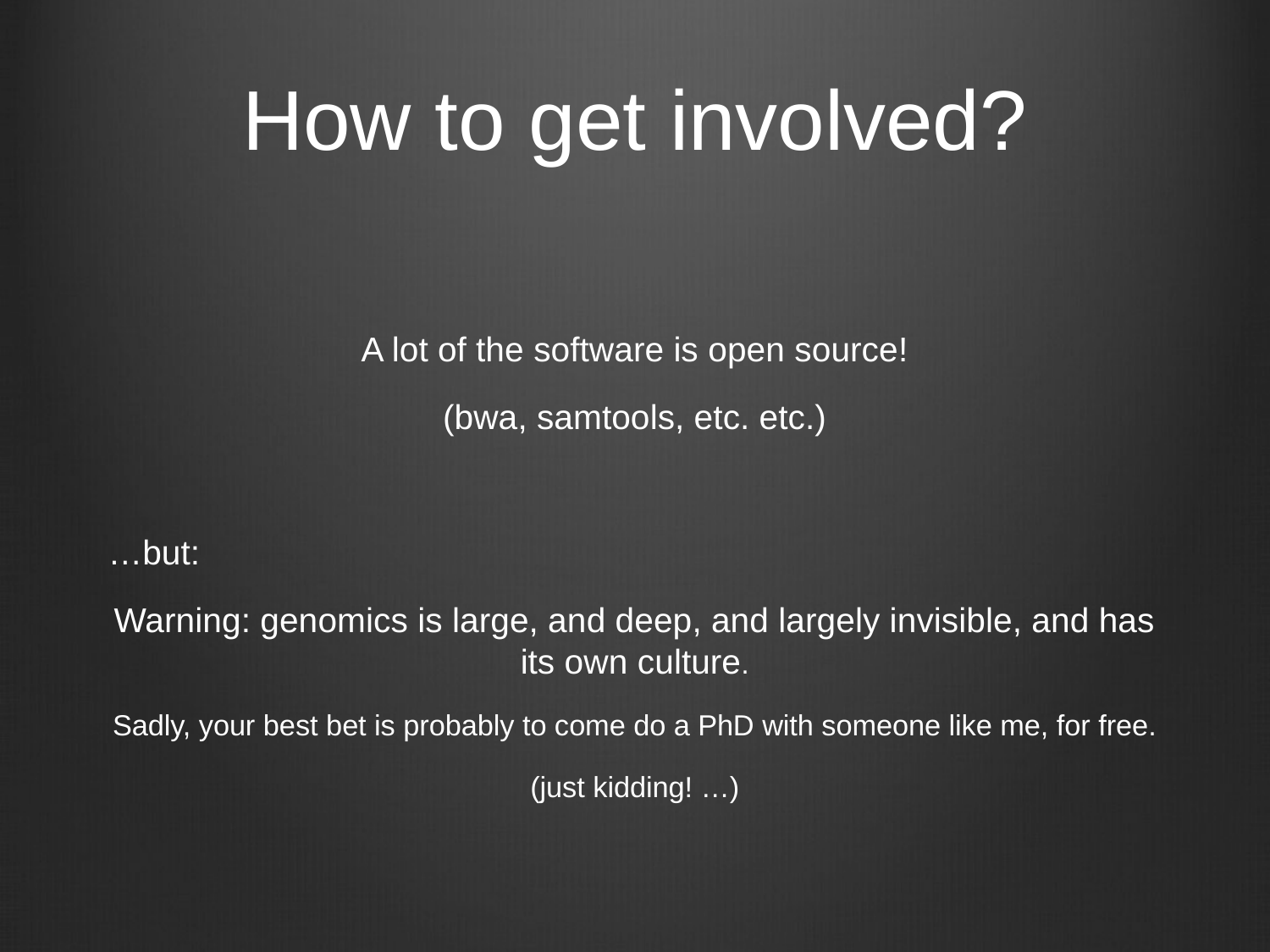

# How to get involved?

A lot of the software is open source!
(bwa, samtools, etc. etc.)

…but:
Warning: genomics is large, and deep, and largely invisible, and has its own culture.
Sadly, your best bet is probably to come do a PhD with someone like me, for free.
(just kidding! …)